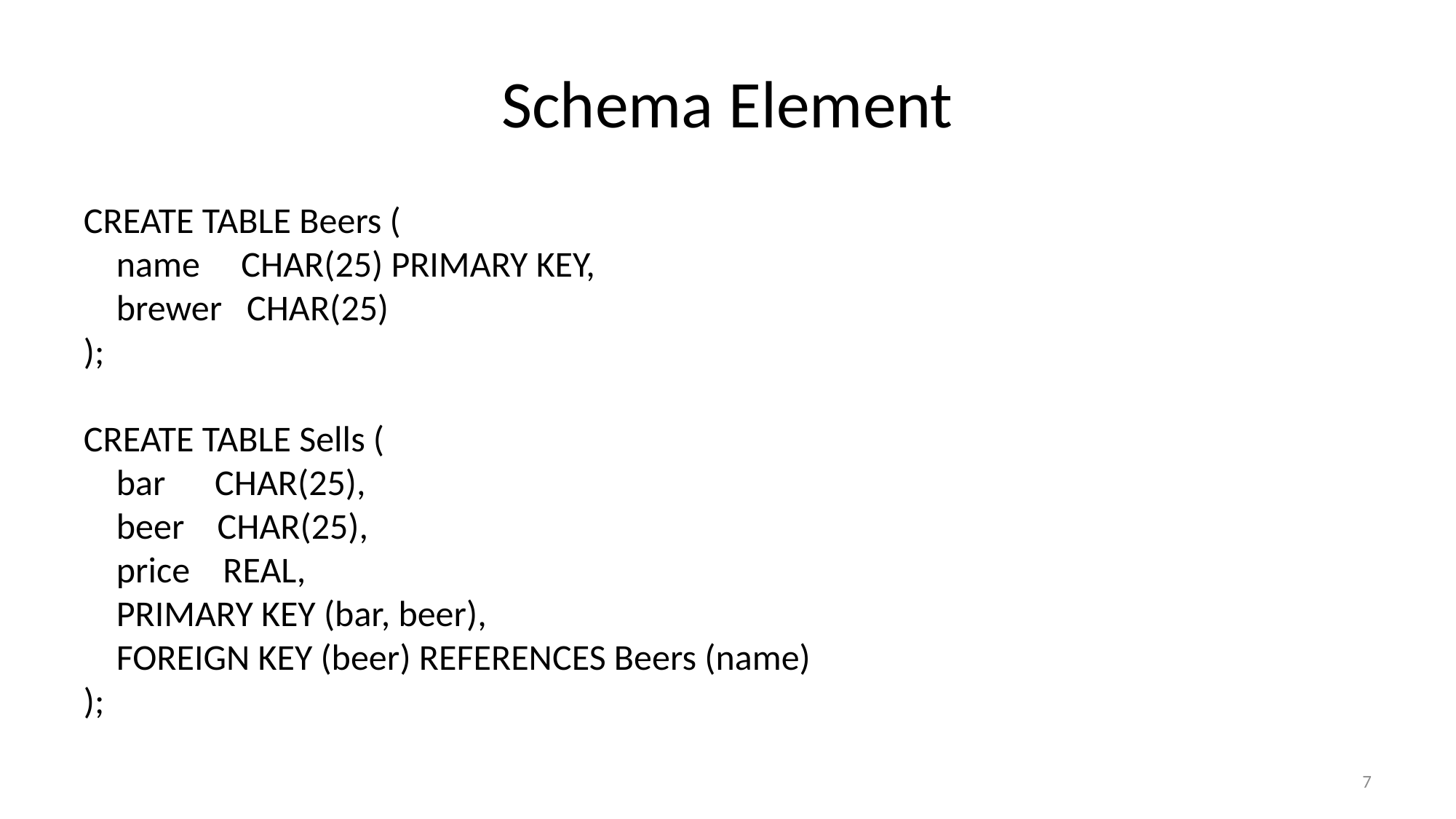

# Schema Element
CREATE TABLE Beers (
    name     CHAR(25) PRIMARY KEY,
    brewer   CHAR(25)
);

CREATE TABLE Sells (
    bar      CHAR(25),
    beer    CHAR(25),
    price    REAL,
    PRIMARY KEY (bar, beer),
    FOREIGN KEY (beer) REFERENCES Beers (name)
);

7